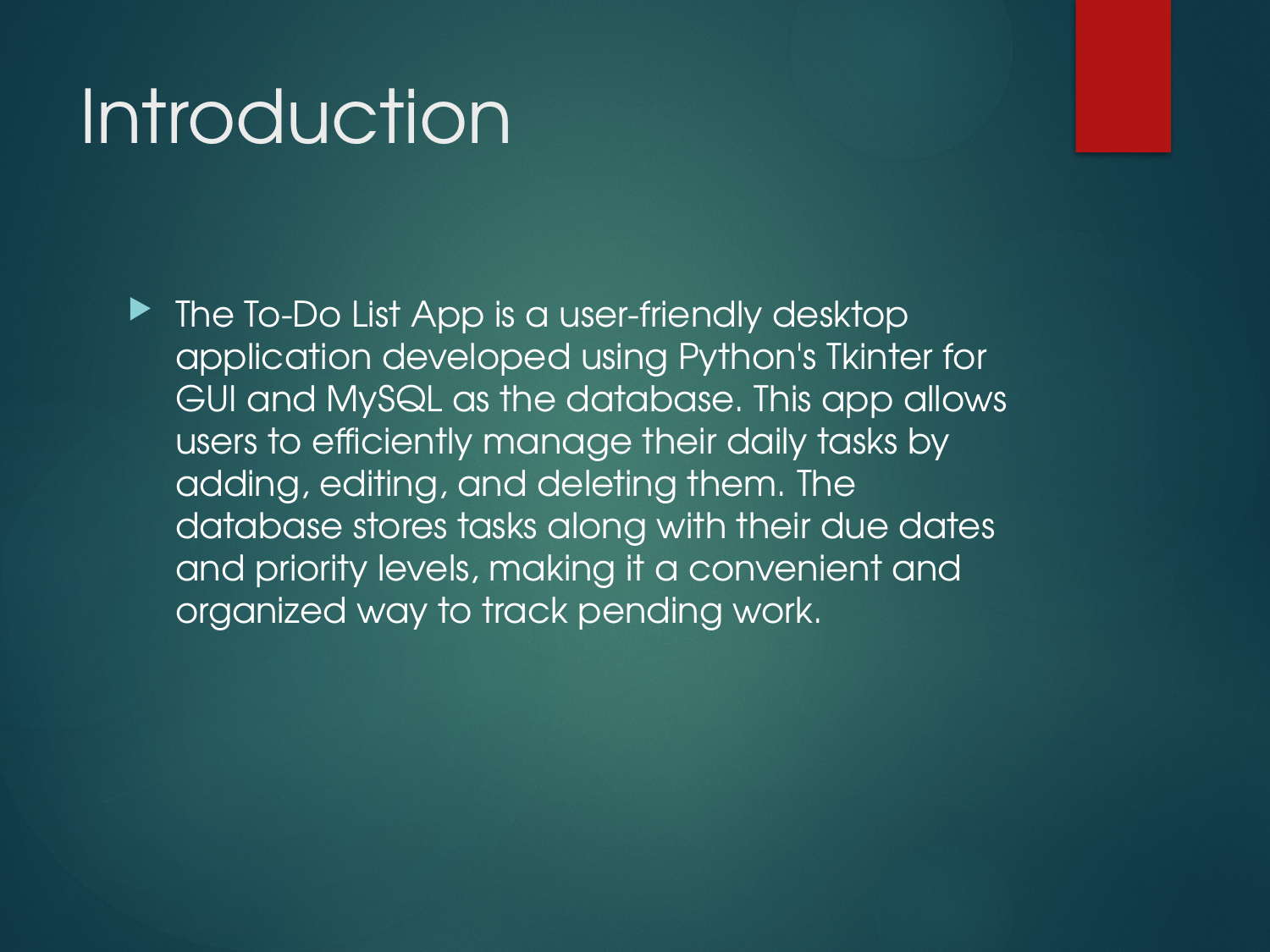

# Introduction
The To-Do List App is a user-friendly desktop application developed using Python's Tkinter for GUI and MySQL as the database. This app allows users to efficiently manage their daily tasks by adding, editing, and deleting them. The database stores tasks along with their due dates and priority levels, making it a convenient and organized way to track pending work.